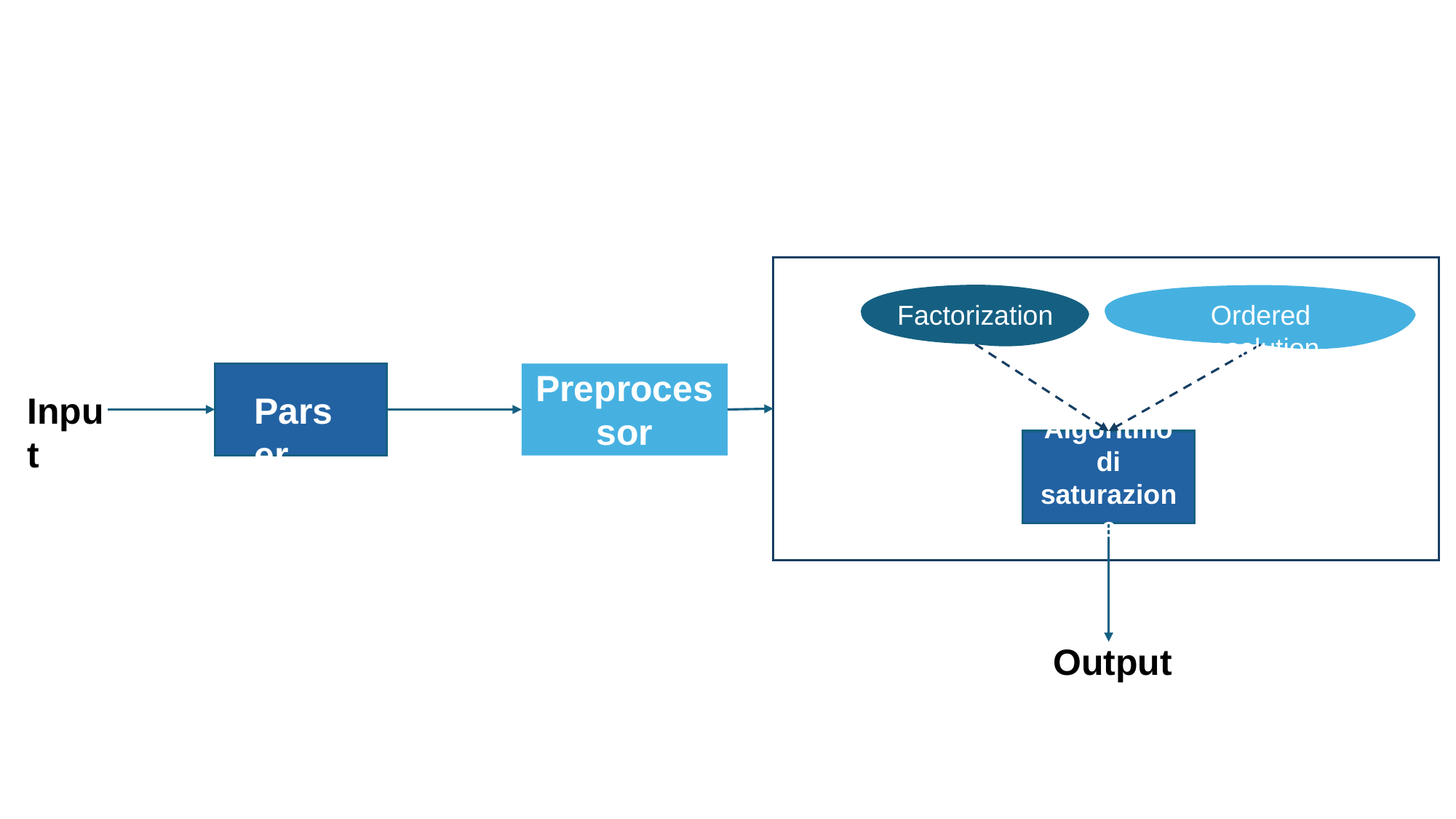

Factorization

Ordered resolution
Preprocessor
GF

Parser
Input
Algoritmo di saturazione
Output.